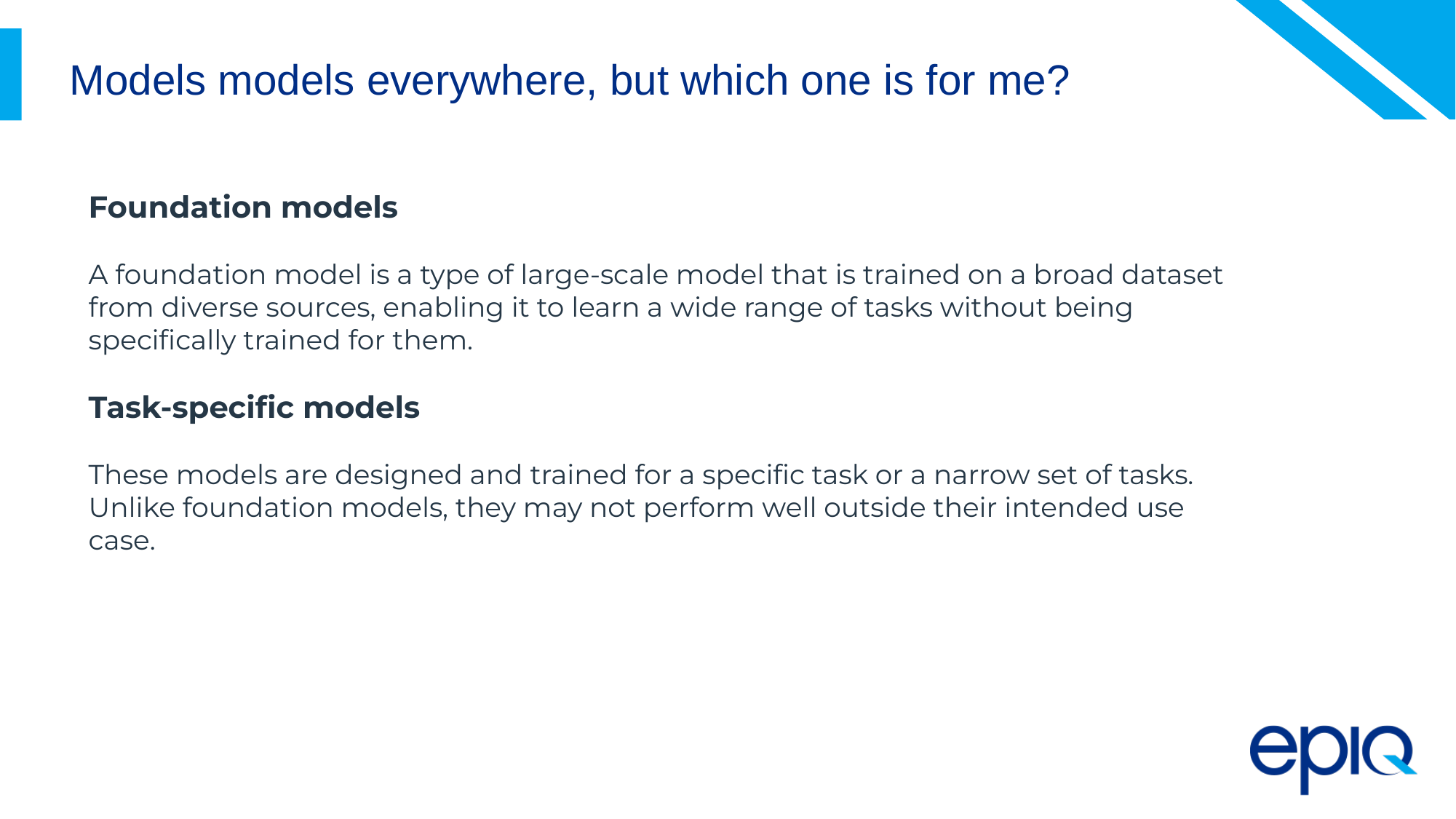

# Models models everywhere, but which one is for me?
Foundation models

A foundation model is a type of large-scale model that is trained on a broad dataset from diverse sources, enabling it to learn a wide range of tasks without being specifically trained for them.

Task-specific models

These models are designed and trained for a specific task or a narrow set of tasks. Unlike foundation models, they may not perform well outside their intended use case.